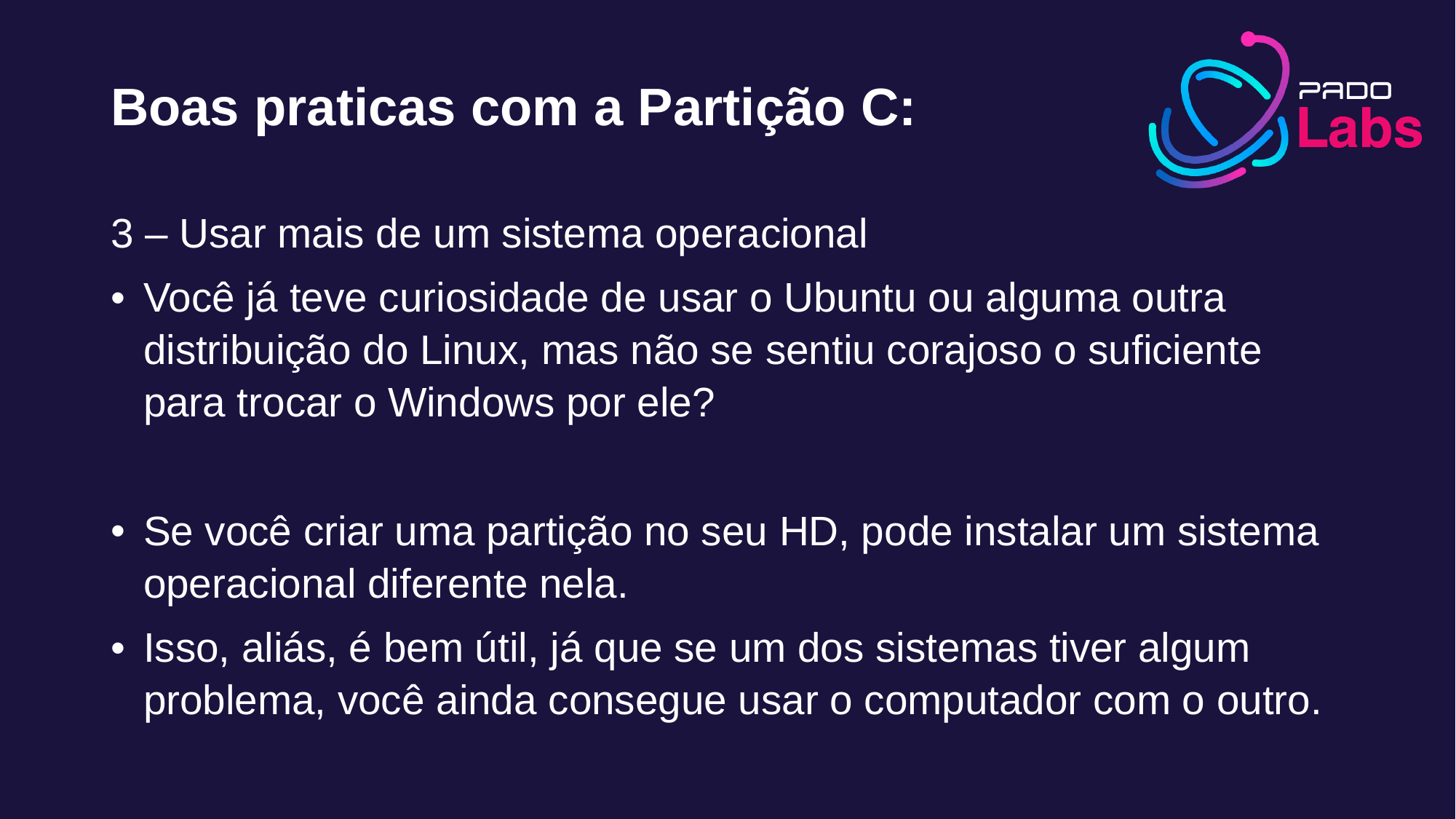

Boas praticas com a Partição C:
3 – Usar mais de um sistema operacional
Você já teve curiosidade de usar o Ubuntu ou alguma outra distribuição do Linux, mas não se sentiu corajoso o suficiente para trocar o Windows por ele?

Se você criar uma partição no seu HD, pode instalar um sistema operacional diferente nela.
Isso, aliás, é bem útil, já que se um dos sistemas tiver algum problema, você ainda consegue usar o computador com o outro.